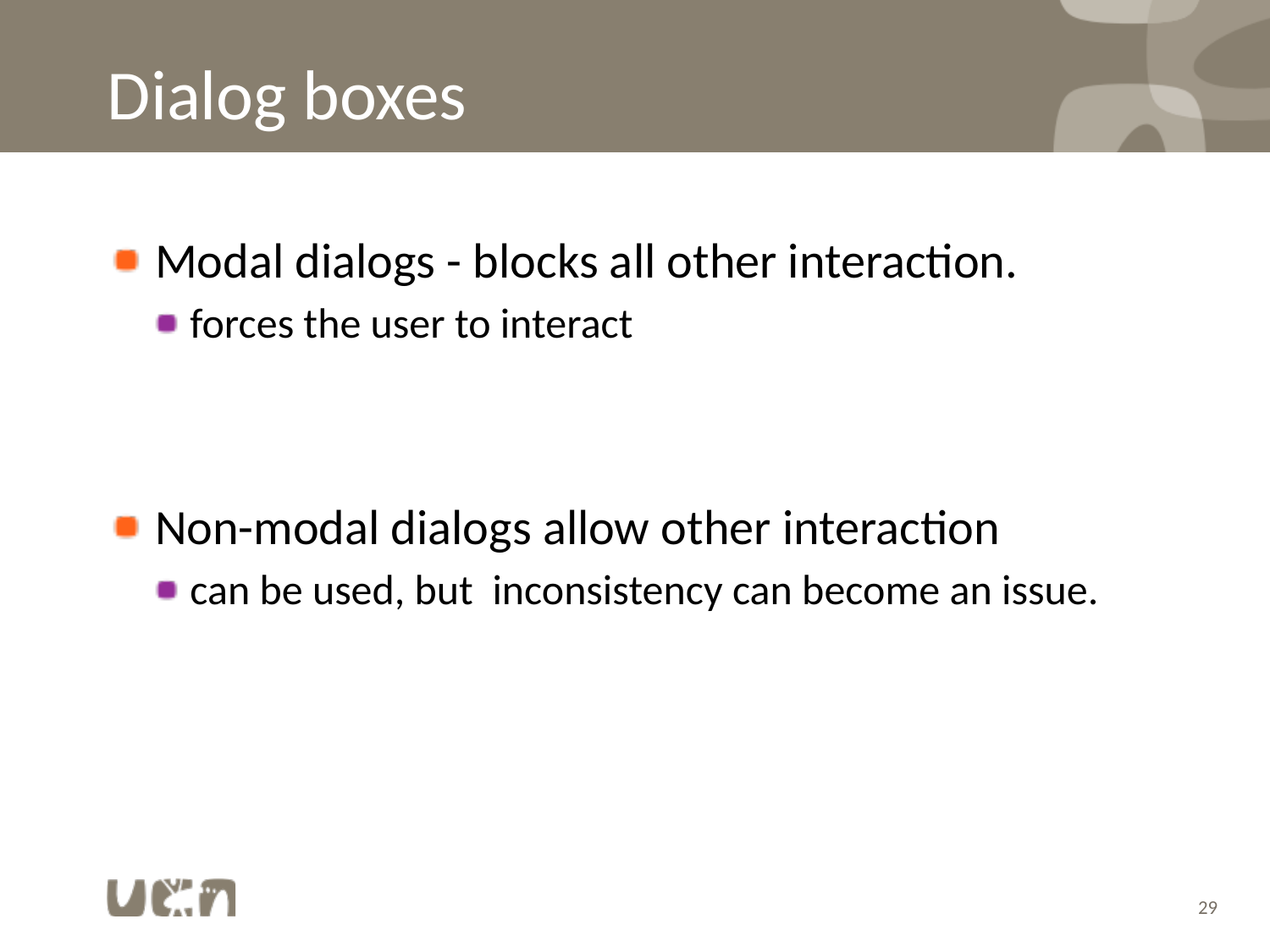

# Dialog boxes
Modal dialogs - blocks all other interaction.
forces the user to interact

Non-modal dialogs allow other interaction
can be used, but  inconsistency can become an issue.

29